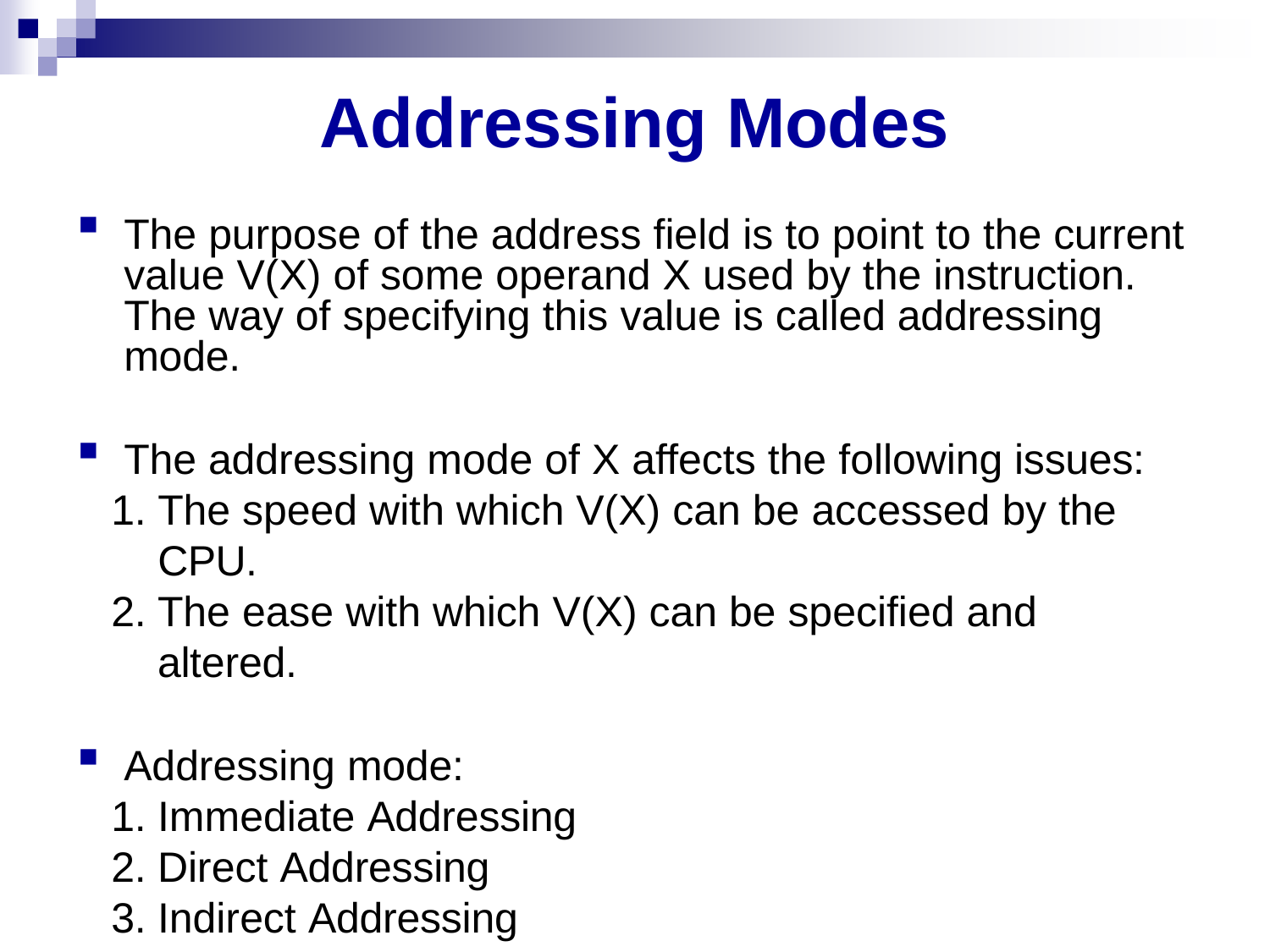

# Addressing Modes
The purpose of the address field is to point to the current value V(X) of some operand X used by the instruction. The way of specifying this value is called addressing mode.

The addressing mode of X affects the following issues:
The speed with which V(X) can be accessed by the CPU.
The ease with which V(X) can be specified and altered.

Addressing mode:
Immediate Addressing
Direct Addressing
Indirect Addressing